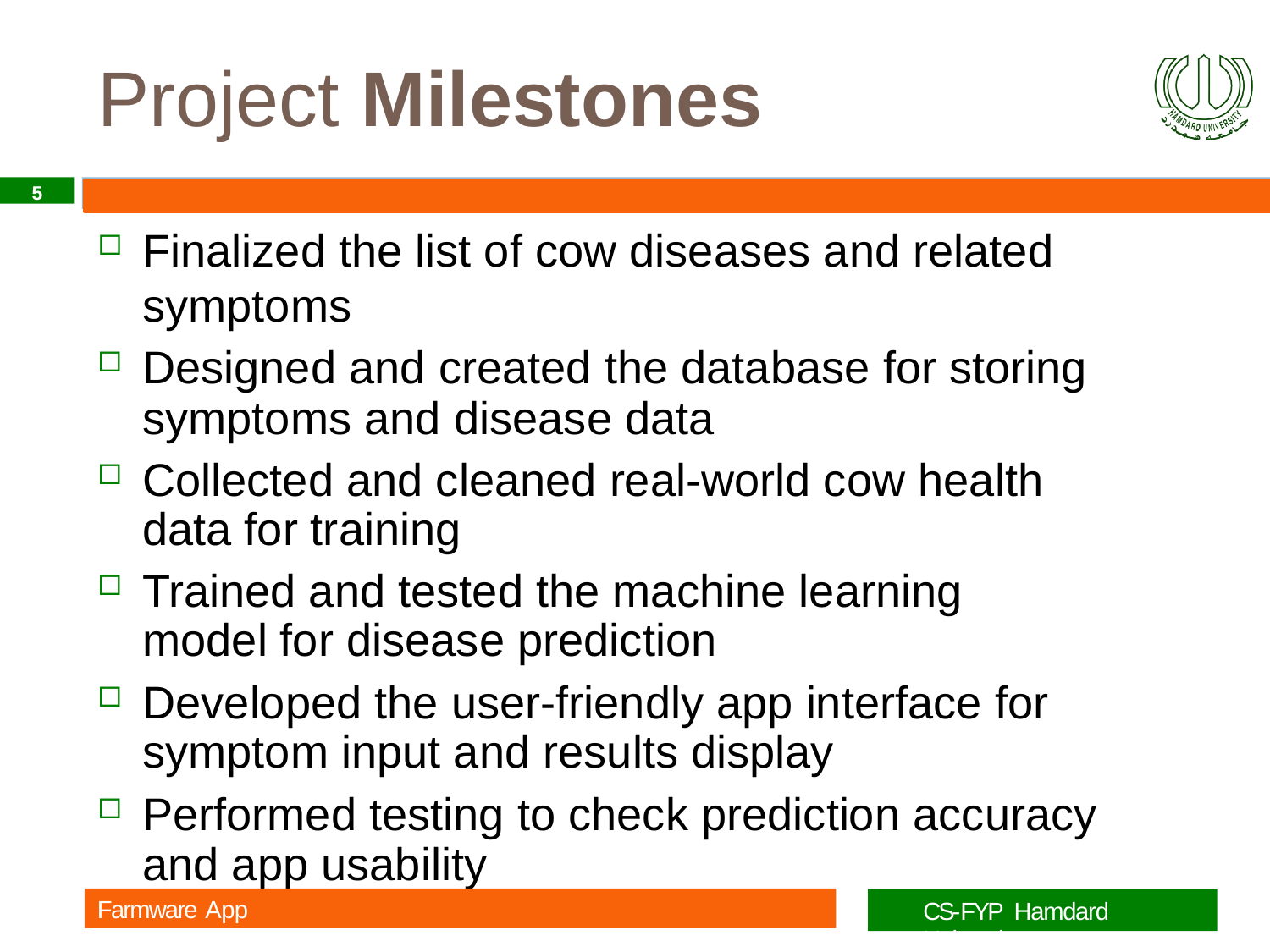

# Project Milestones
5
Finalized the list of cow diseases and related symptoms
Designed and created the database for storing symptoms and disease data
Collected and cleaned real-world cow health data for training
Trained and tested the machine learning model for disease prediction
Developed the user-friendly app interface for symptom input and results display
Performed testing to check prediction accuracy and app usability

Farmware App
CS-FYP Hamdard University